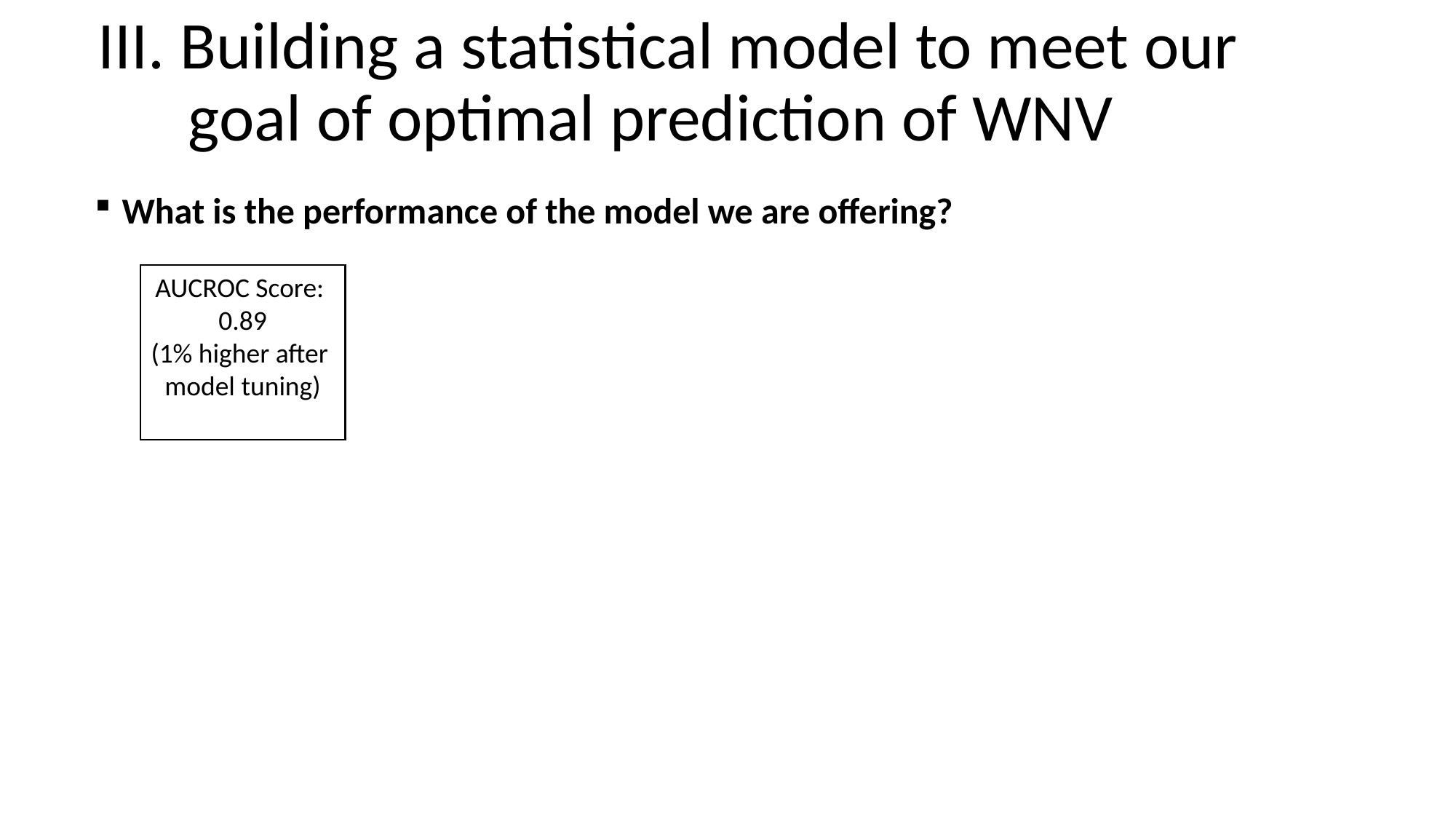

# III. Building a statistical model to meet our goal of optimal prediction of WNV
What is the performance of the model we are offering?

AUCROC Score:
0.89
(1% higher after
model tuning)